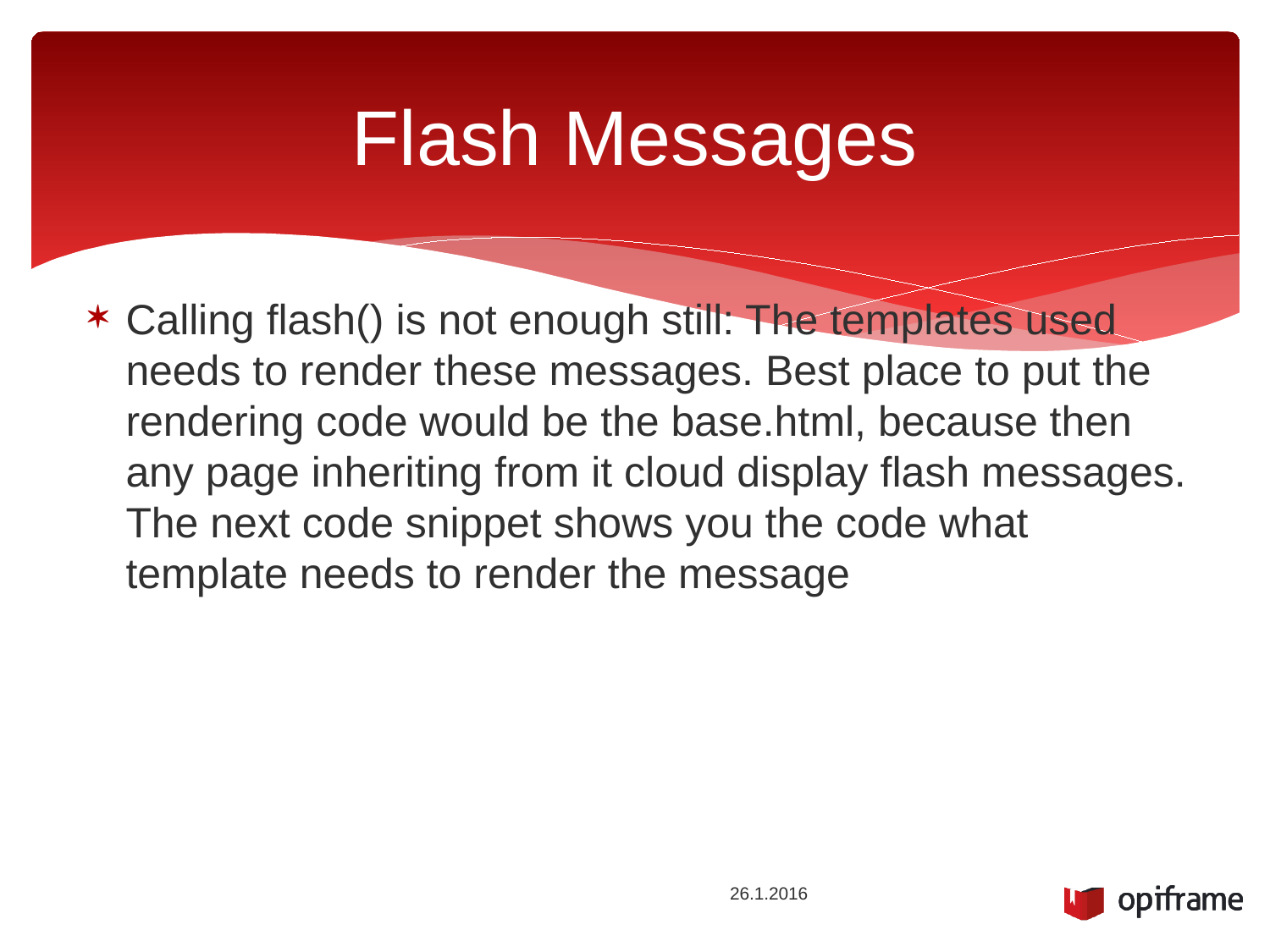

# Flash Messages
Calling flash() is not enough still: The templates used needs to render these messages. Best place to put the rendering code would be the base.html, because then any page inheriting from it cloud display flash messages. The next code snippet shows you the code what template needs to render the message

26.1.2016